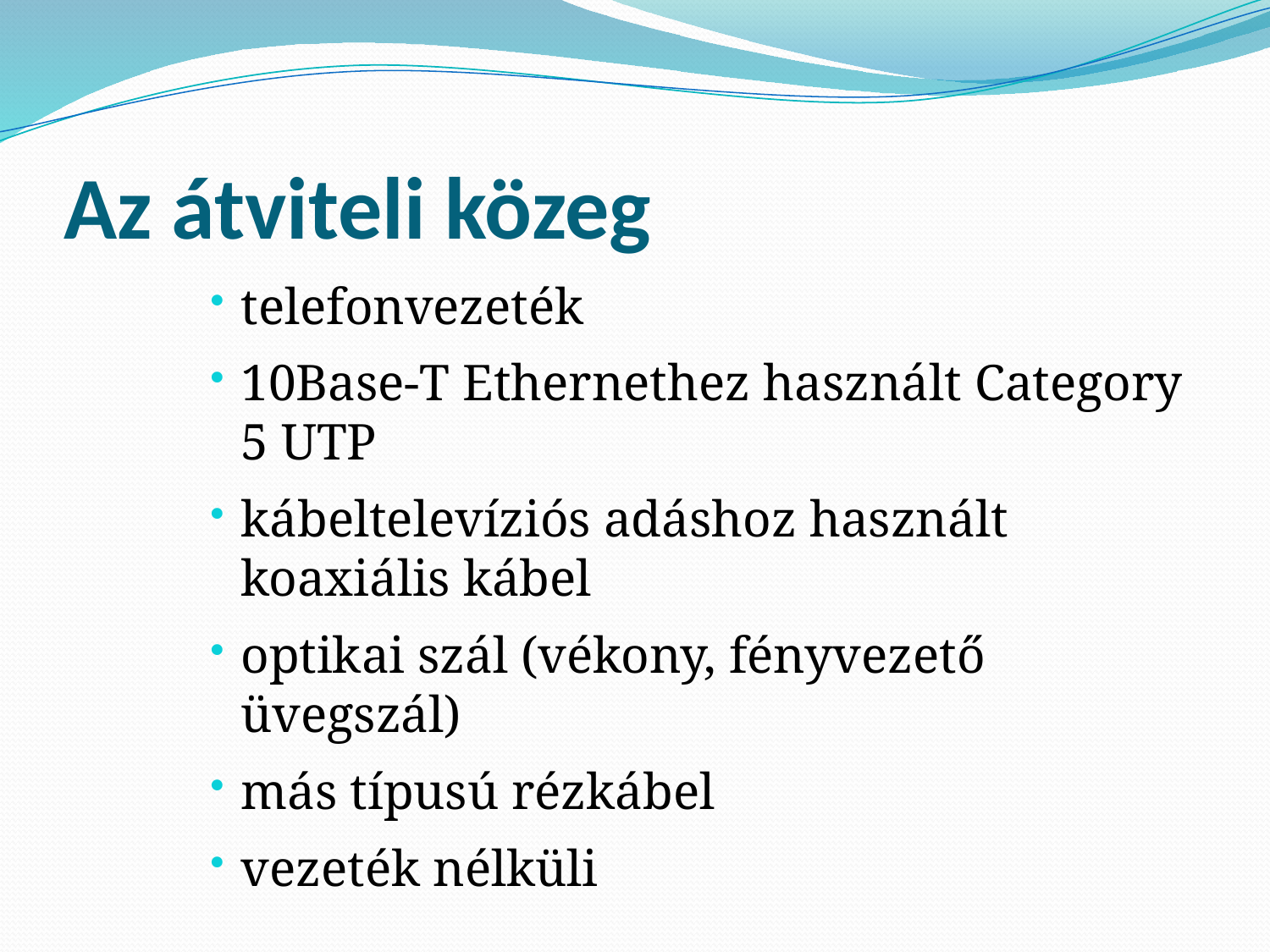

# Az átviteli közeg
telefonvezeték
10Base-T Ethernethez használt Category 5 UTP
kábeltelevíziós adáshoz használt koaxiális kábel
optikai szál (vékony, fényvezető üvegszál)
más típusú rézkábel
vezeték nélküli